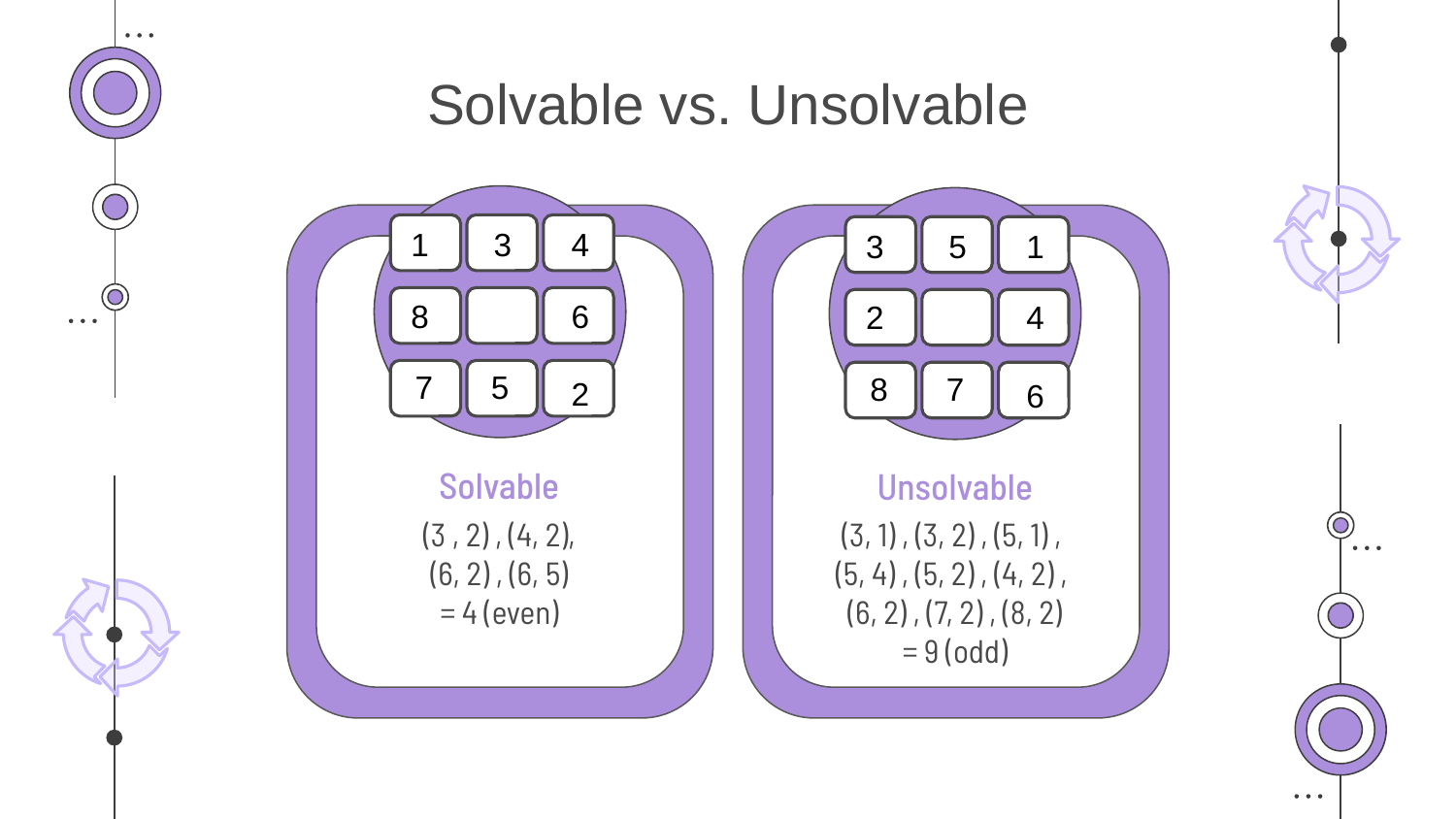

# Solvable vs. Unsolvable

1
3
4

8
6
7
5
2

3
5
1

2
4
8
7
6

Solvable
Unsolvable
(3 , 2) , (4, 2),
(6, 2) , (6, 5)
= 4 (even)
(3, 1) , (3, 2) , (5, 1) ,
(5, 4) , (5, 2) , (4, 2) ,
(6, 2) , (7, 2) , (8, 2)
= 9 (odd)